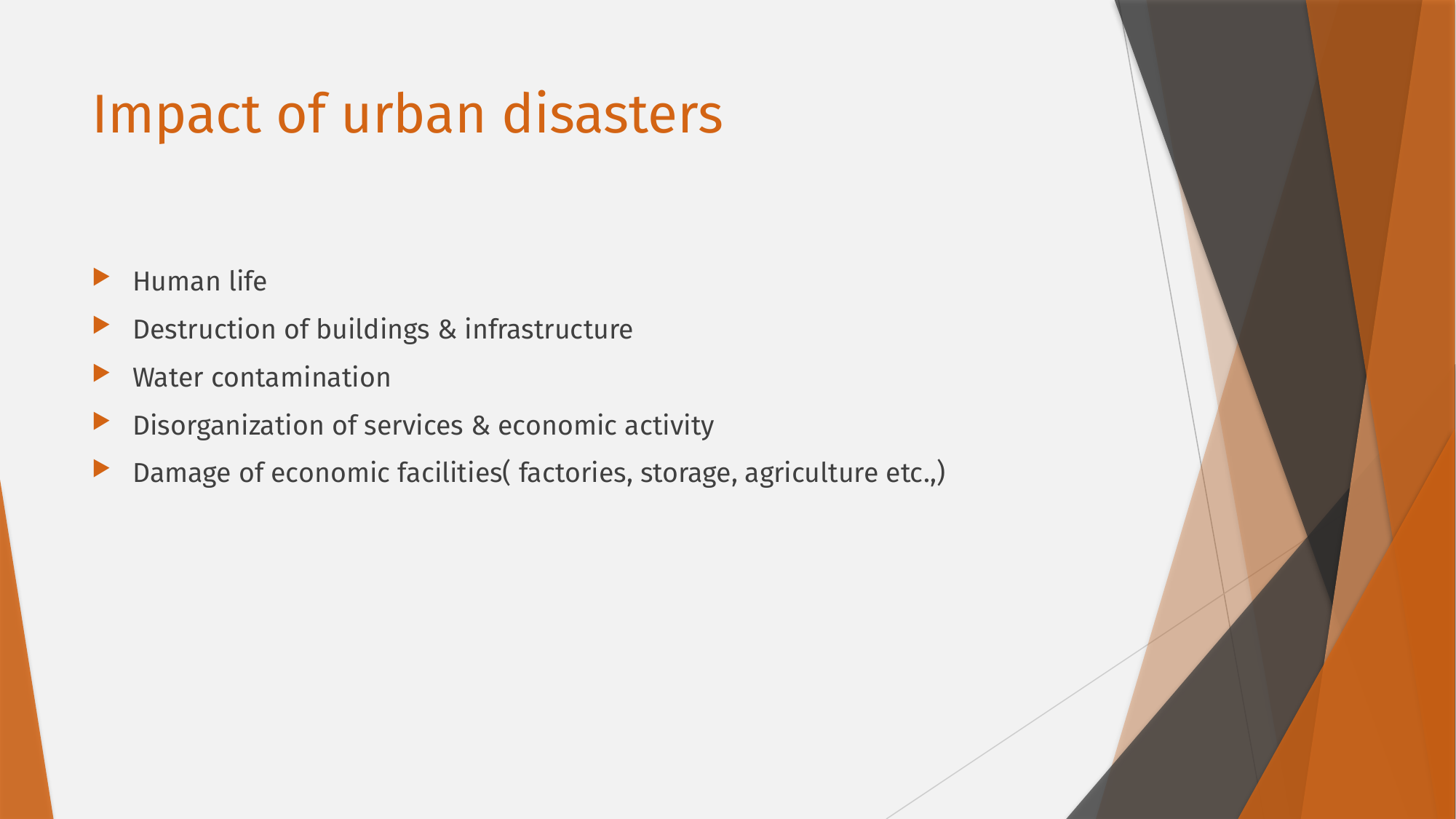

# Impact of urban disasters
Human life
Destruction of buildings & infrastructure
Water contamination
Disorganization of services & economic activity
Damage of economic facilities( factories, storage, agriculture etc.,)